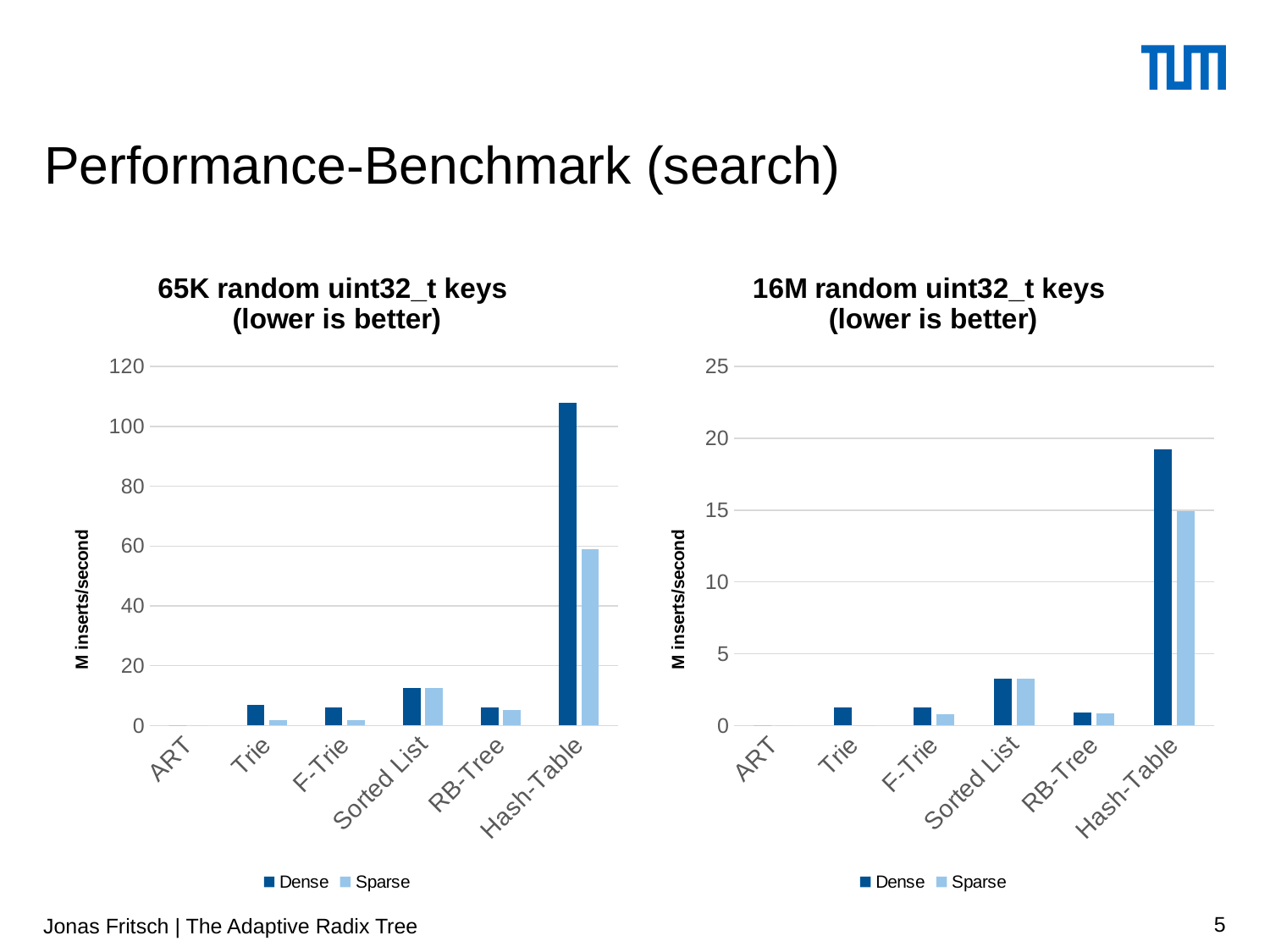

# Performance-Benchmark (search)

### Chart: 65K random uint32_t keys (lower is better)

| Category | Dense | Sparse |
|---|---|---|
| ART | 0.0 | 0.0 |
| Trie | 6.99 | 1.67 |
| F-Trie | 6.07 | 1.86 |
| Sorted List | 12.5 | 12.5 |
| RB-Tree | 6.19 | 5.28 |
| Hash-Table | 108.0 | 59.0 |

### Chart: 16M random uint32_t keys (lower is better)

| Category | Dense | Sparse |
|---|---|---|
| ART | 0.0 | 0.0 |
| Trie | 1.26 | 0.0 |
| F-Trie | 1.28 | 0.77 |
| Sorted List | 3.26 | 3.24 |
| RB-Tree | 0.91 | 0.84 |
| Hash-Table | 19.23 | 14.95 |
Jonas Fritsch | The Adaptive Radix Tree
5